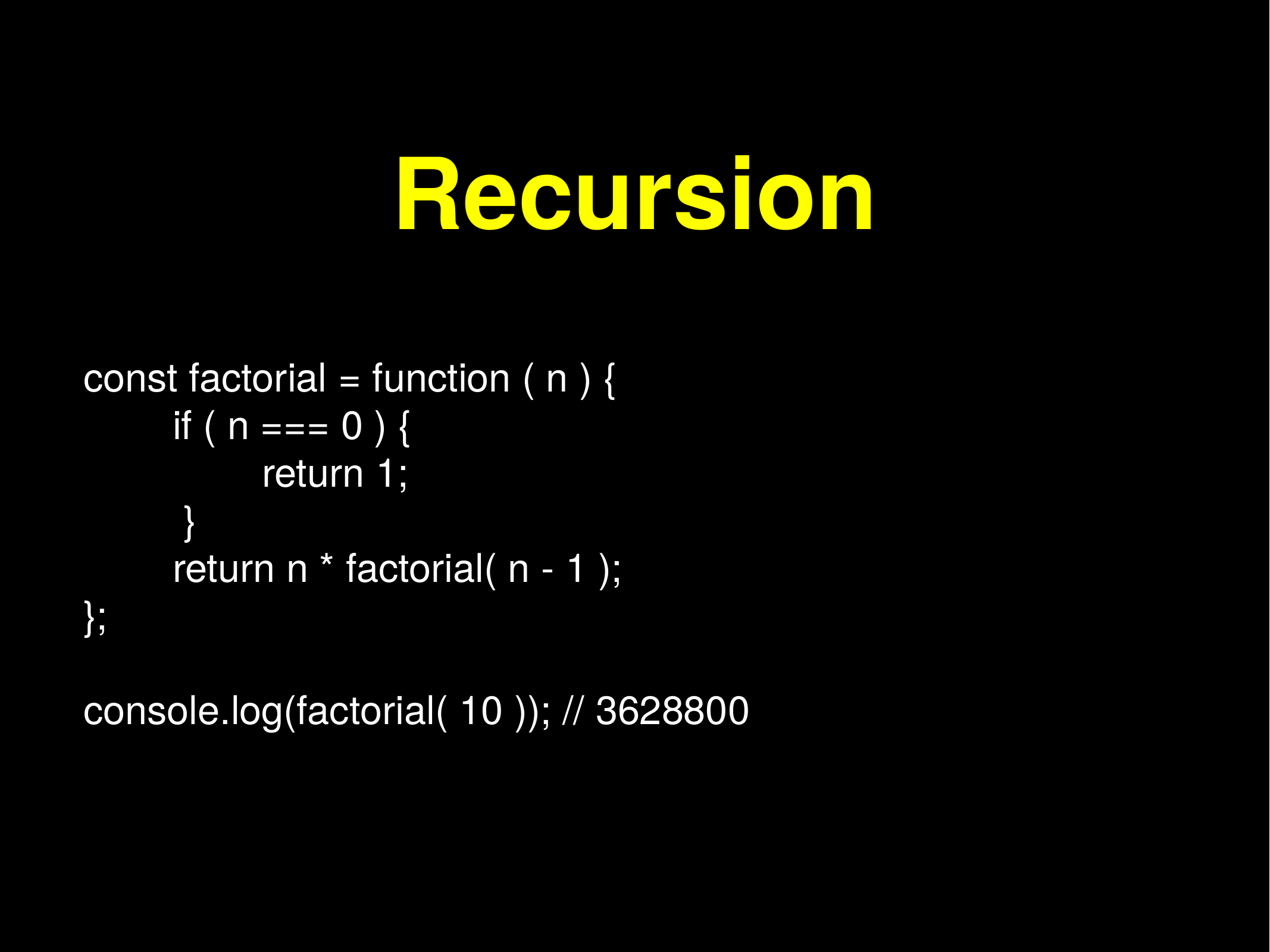

# Recursion
const factorial = function ( n ) {
	if ( n === 0 ) {
		return 1;
	 }
	return n * factorial( n - 1 );
};

console.log(factorial( 10 )); // 3628800